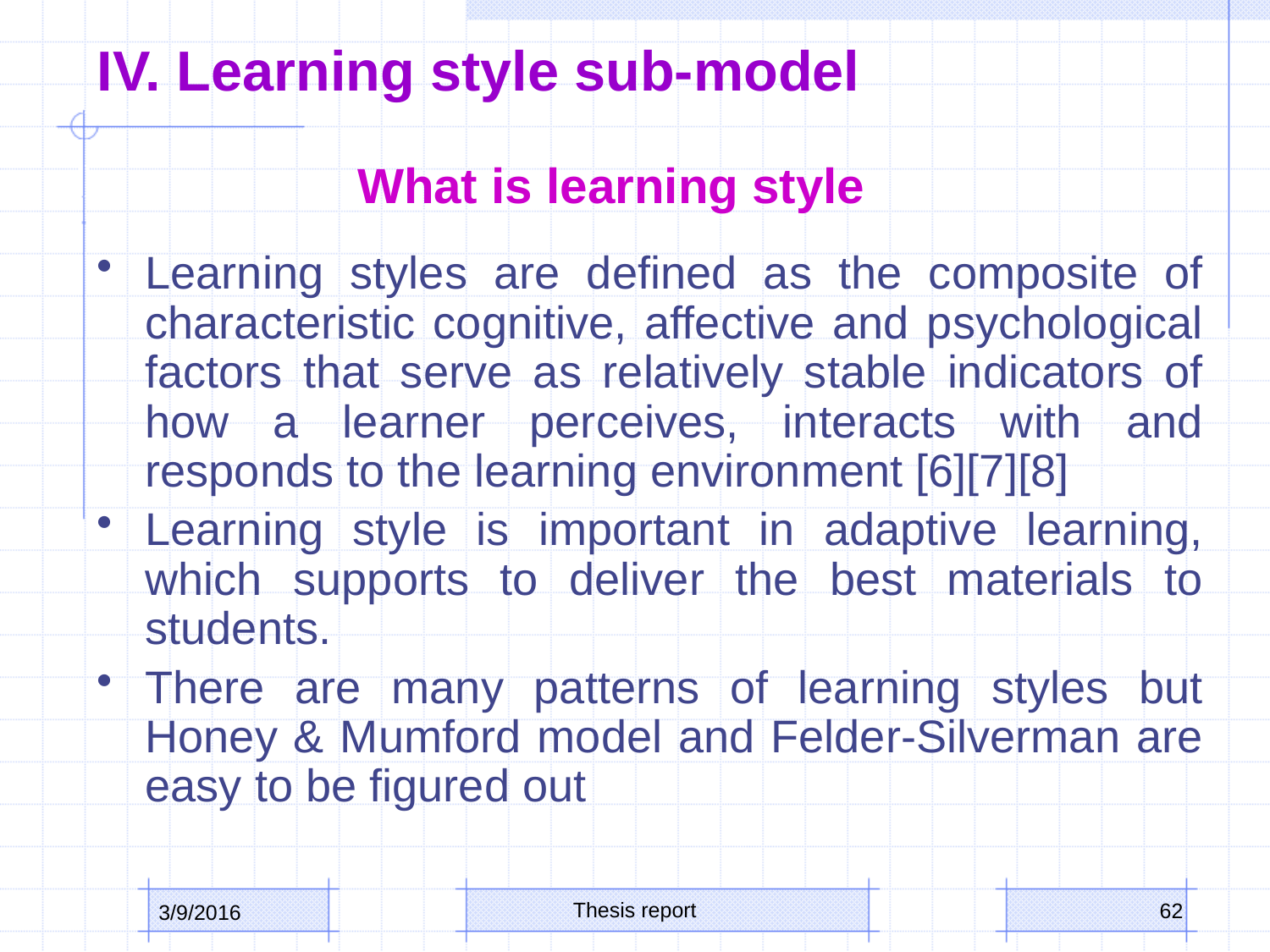

# IV. Learning style sub-model
What is learning style
Learning styles are defined as the composite of characteristic cognitive, affective and psychological factors that serve as relatively stable indicators of how a learner perceives, interacts with and responds to the learning environment [6][7][8]
Learning style is important in adaptive learning, which supports to deliver the best materials to students.
There are many patterns of learning styles but Honey & Mumford model and Felder-Silverman are easy to be figured out
Thesis report
62
3/9/2016